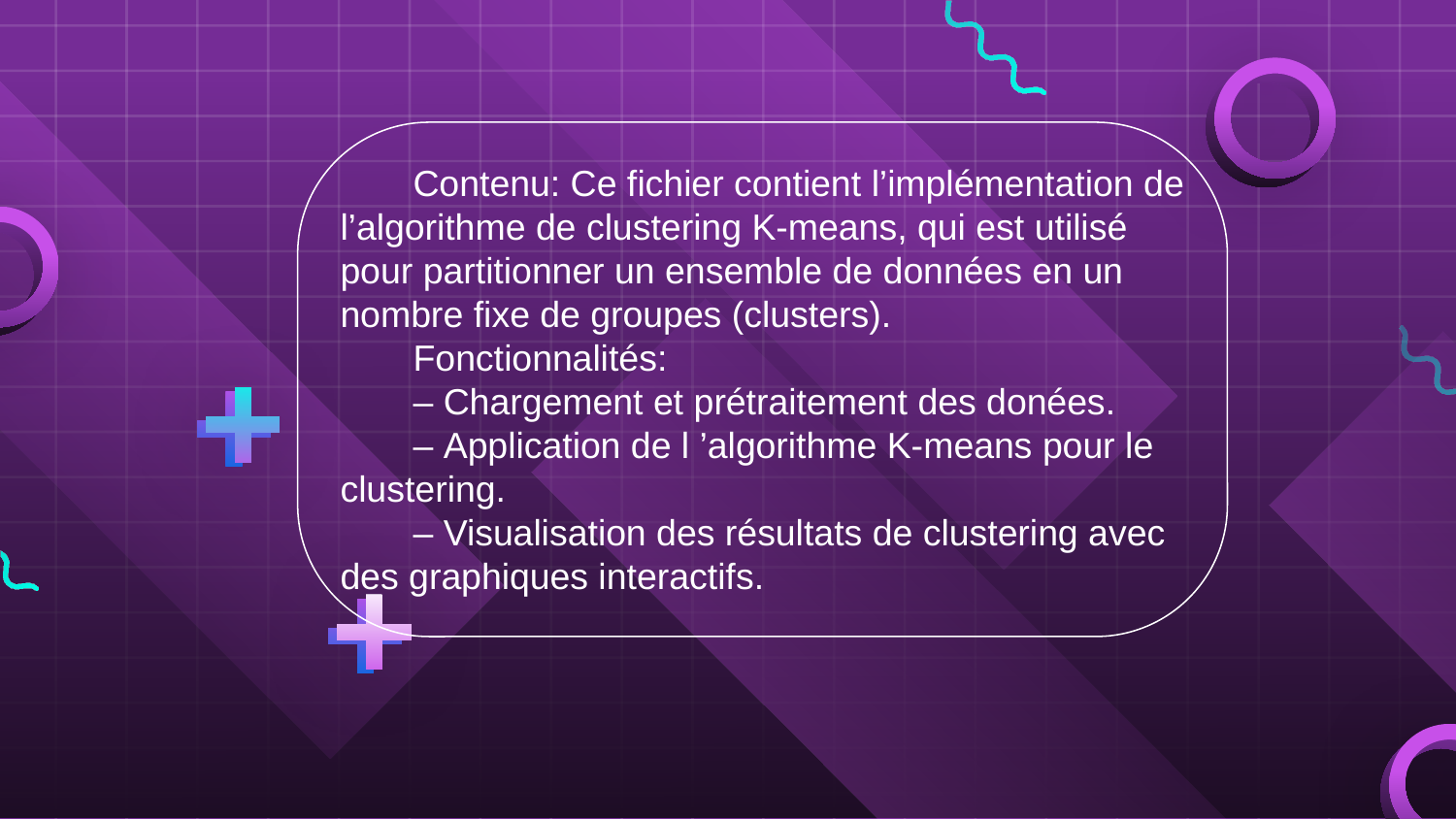

Contenu: Ce fichier contient l’implémentation de l’algorithme de clustering K-means, qui est utilisé pour partitionner un ensemble de données en un nombre fixe de groupes (clusters).
Fonctionnalités:
– Chargement et prétraitement des donées.
– Application de l ’algorithme K-means pour le clustering.
– Visualisation des résultats de clustering avec des graphiques interactifs.